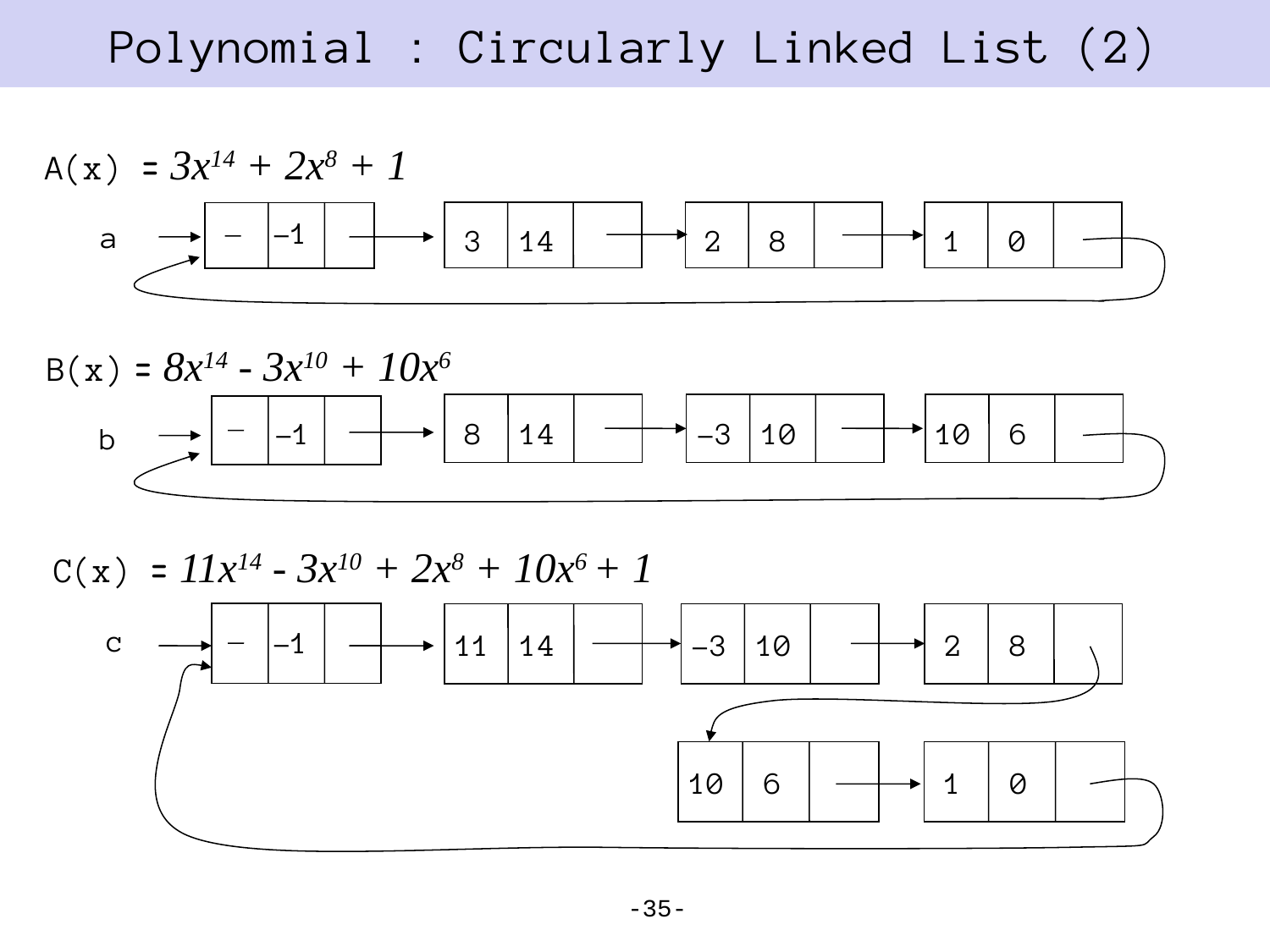

# Polynomial : Circularly Linked List (2)
A(x) = 3x14 + 2x8 + 1

3
14

2
8

1
0

-1
a

B(x) = 8x14 - 3x10 + 10x6

8
14

-3
10

10
6

-1
b

C(x) = 11x14 - 3x10 + 2x8 + 10x6 + 1

11
14

-3
10

2
8

c
-1

10
6

1
0

-35-